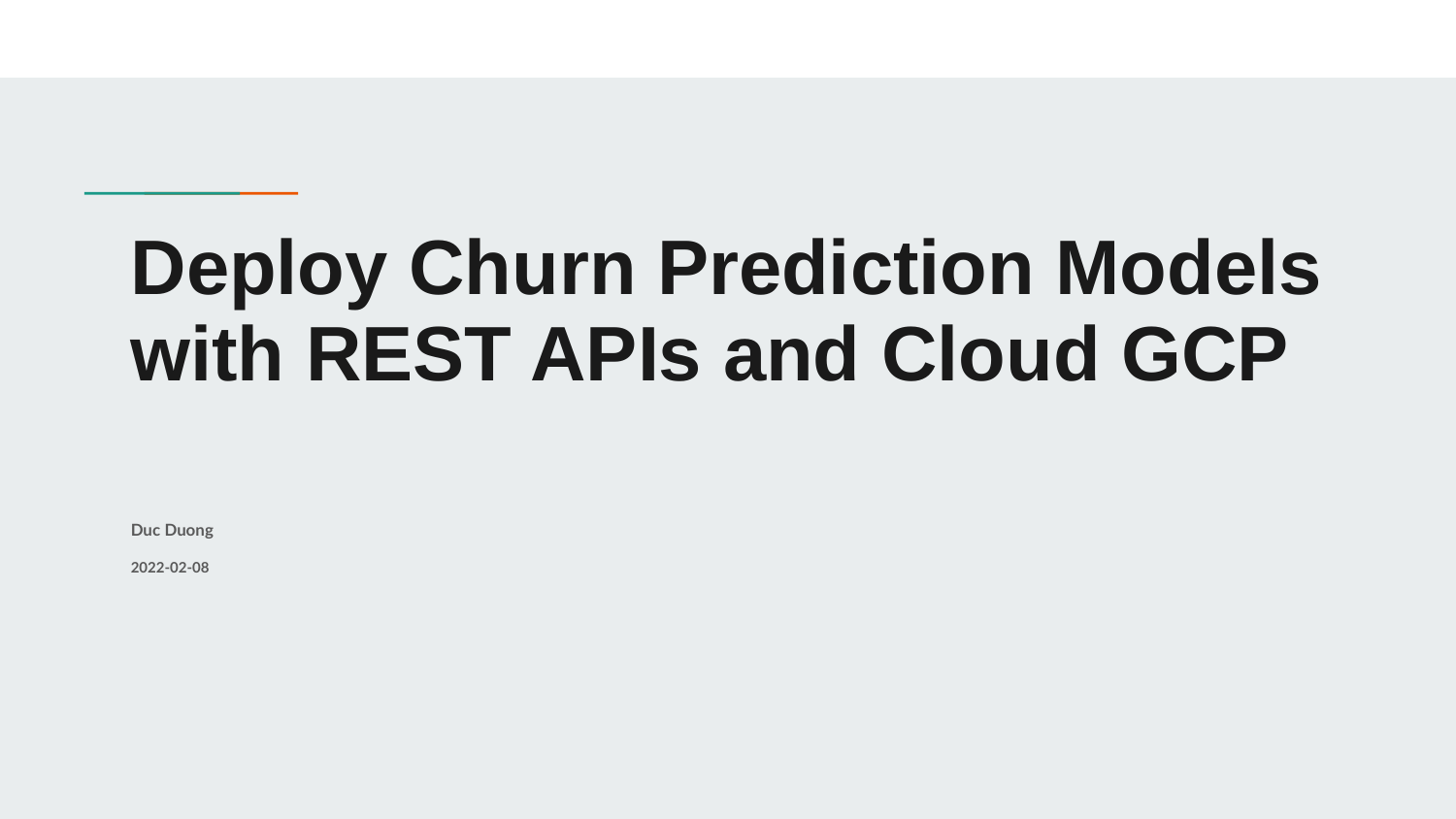

# Deploy Churn Prediction Models with REST APIs and Cloud GCP
Duc Duong

2022-02-08